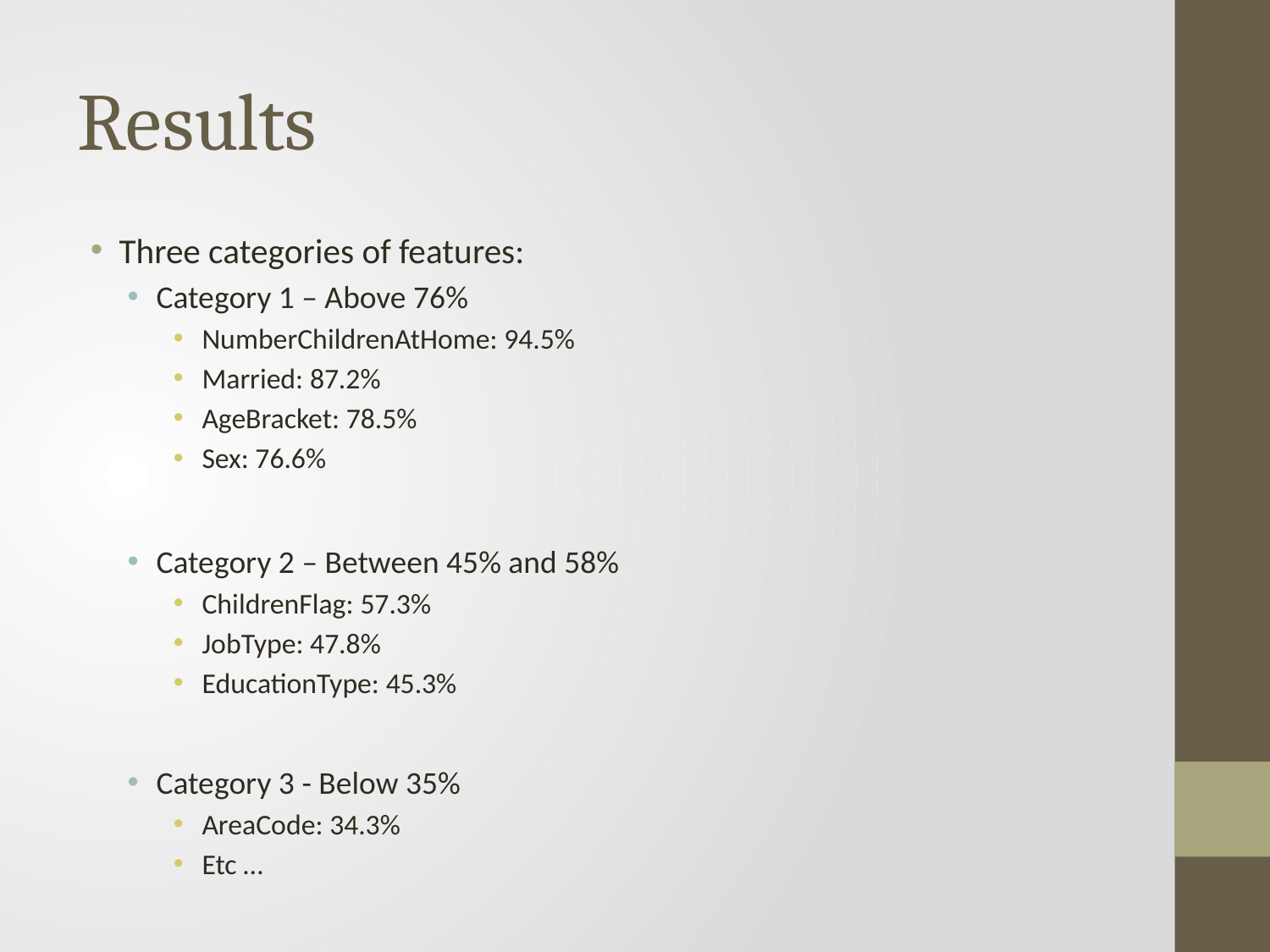

# Results
Three categories of features:
Category 1 – Above 76%
NumberChildrenAtHome: 94.5%
Married: 87.2%
AgeBracket: 78.5%
Sex: 76.6%

Category 2 – Between 45% and 58%
ChildrenFlag: 57.3%
JobType: 47.8%
EducationType: 45.3%

Category 3 - Below 35%
AreaCode: 34.3%
Etc …